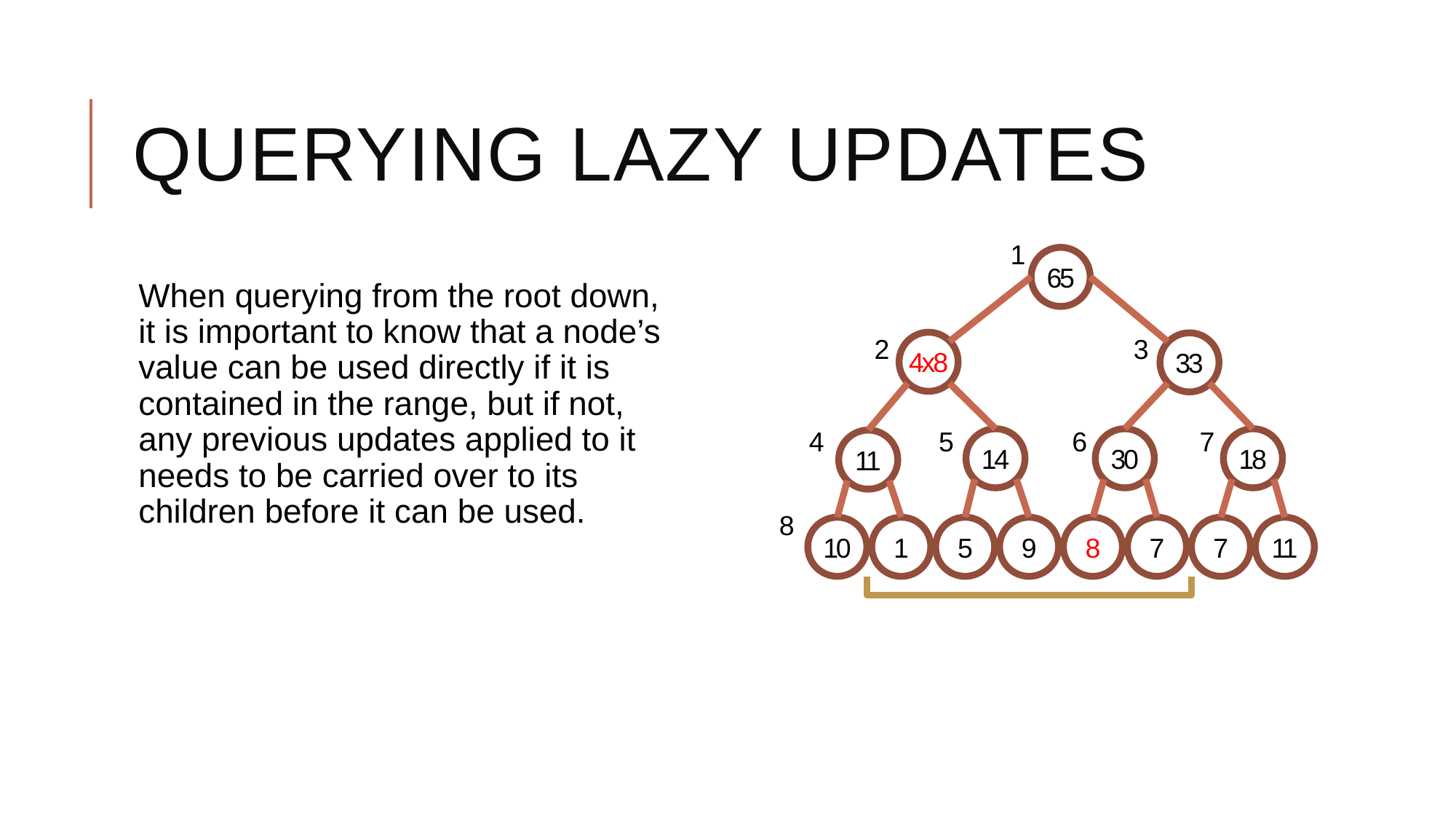

# Querying Lazy Updates
1
65
When querying from the root down, it is important to know that a node’s value can be used directly if it is contained in the range, but if not, any previous updates applied to it needs to be carried over to its children before it can be used.
2
3
4x8
33
6
7
5
4
18
14
30
11
8
8
11
10
1
5
9
7
7